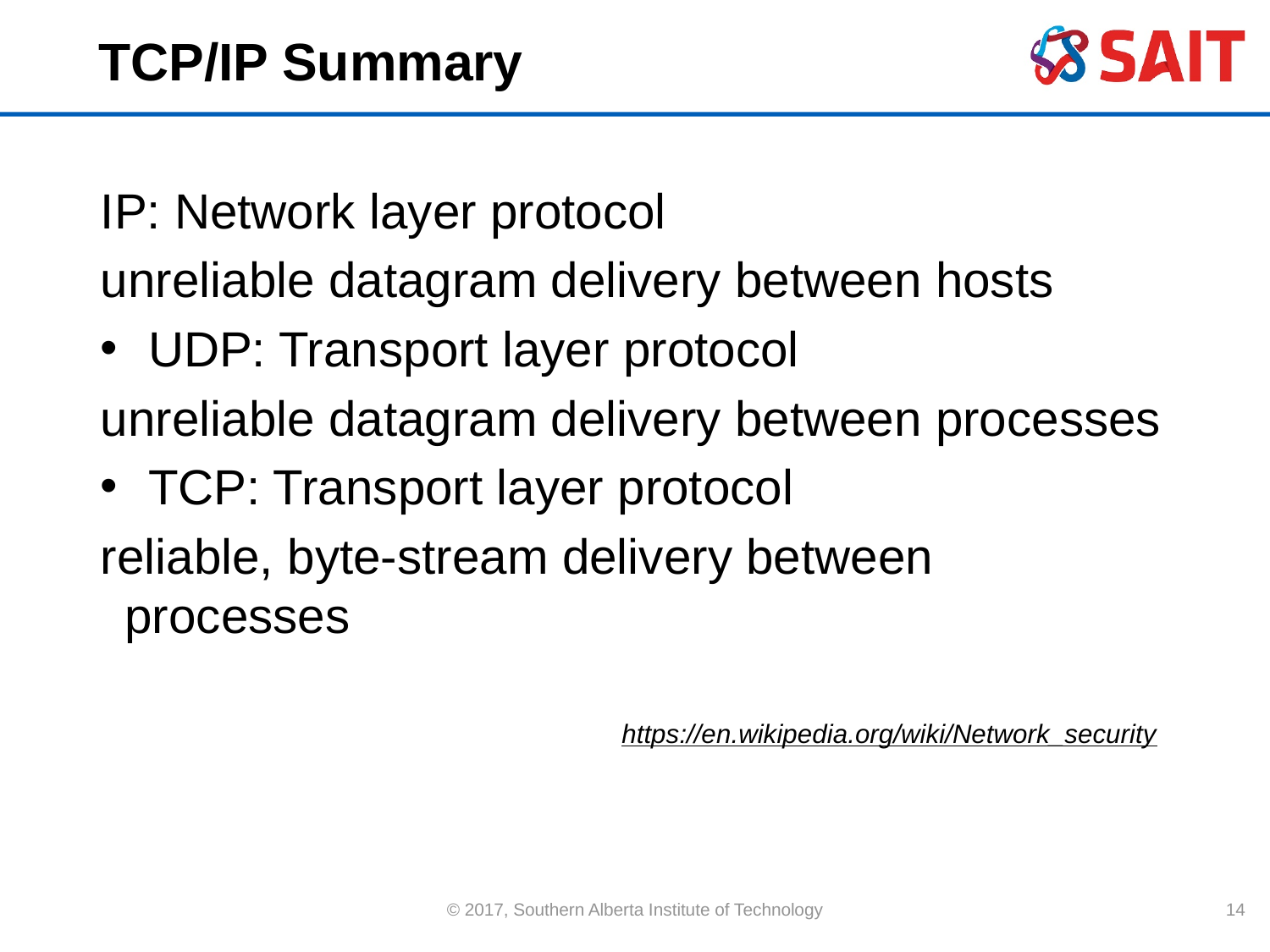

# TCP/IP Summary
IP: Network layer protocol
unreliable datagram delivery between hosts
UDP: Transport layer protocol
unreliable datagram delivery between processes
TCP: Transport layer protocol
reliable, byte-stream delivery between processes

https://en.wikipedia.org/wiki/Network_security